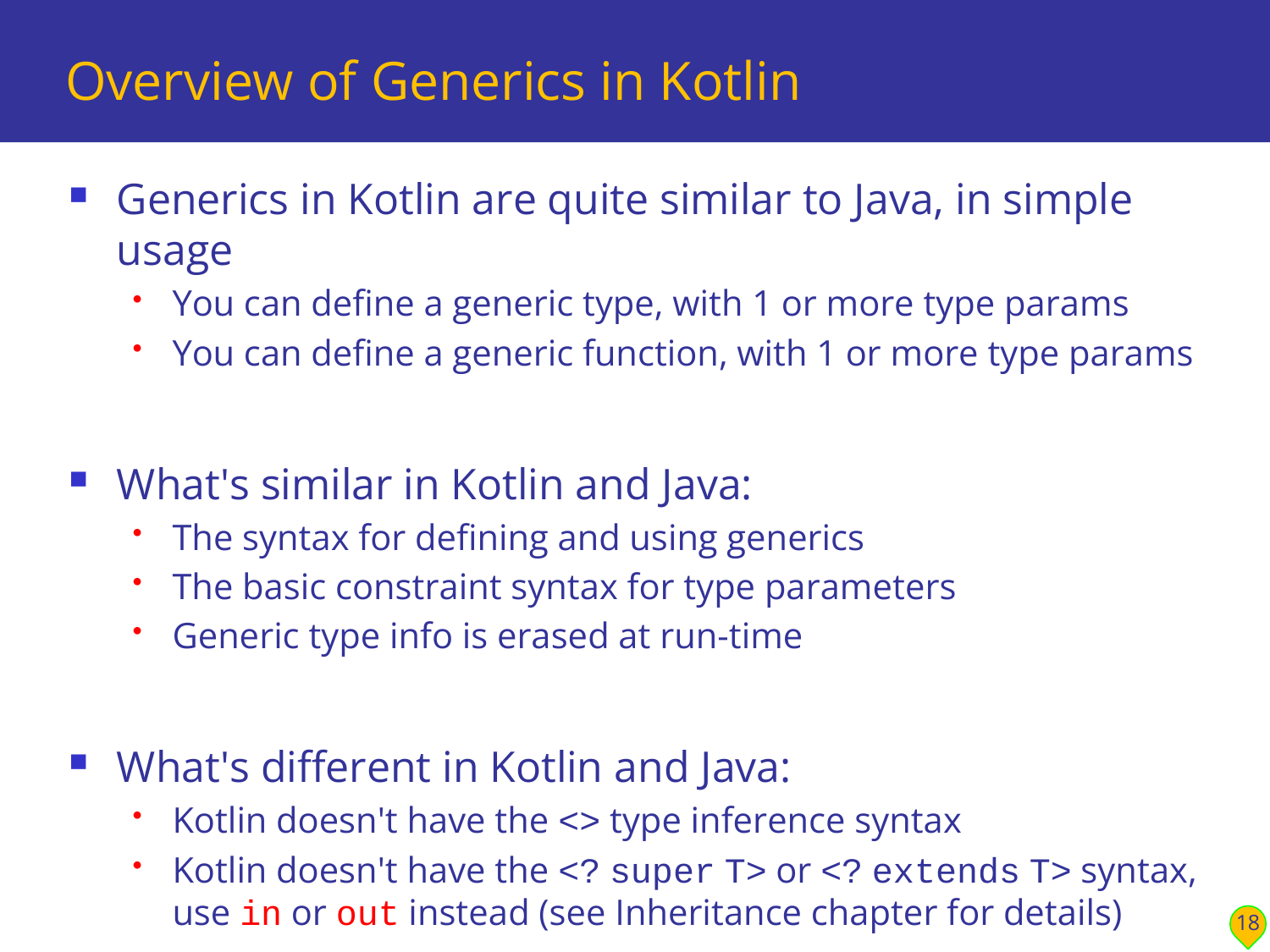

# Overview of Generics in Kotlin
Generics in Kotlin are quite similar to Java, in simple usage
You can define a generic type, with 1 or more type params
You can define a generic function, with 1 or more type params

What's similar in Kotlin and Java:
The syntax for defining and using generics
The basic constraint syntax for type parameters
Generic type info is erased at run-time

What's different in Kotlin and Java:
Kotlin doesn't have the <> type inference syntax
Kotlin doesn't have the <? super T> or <? extends T> syntax, use in or out instead (see Inheritance chapter for details)
18